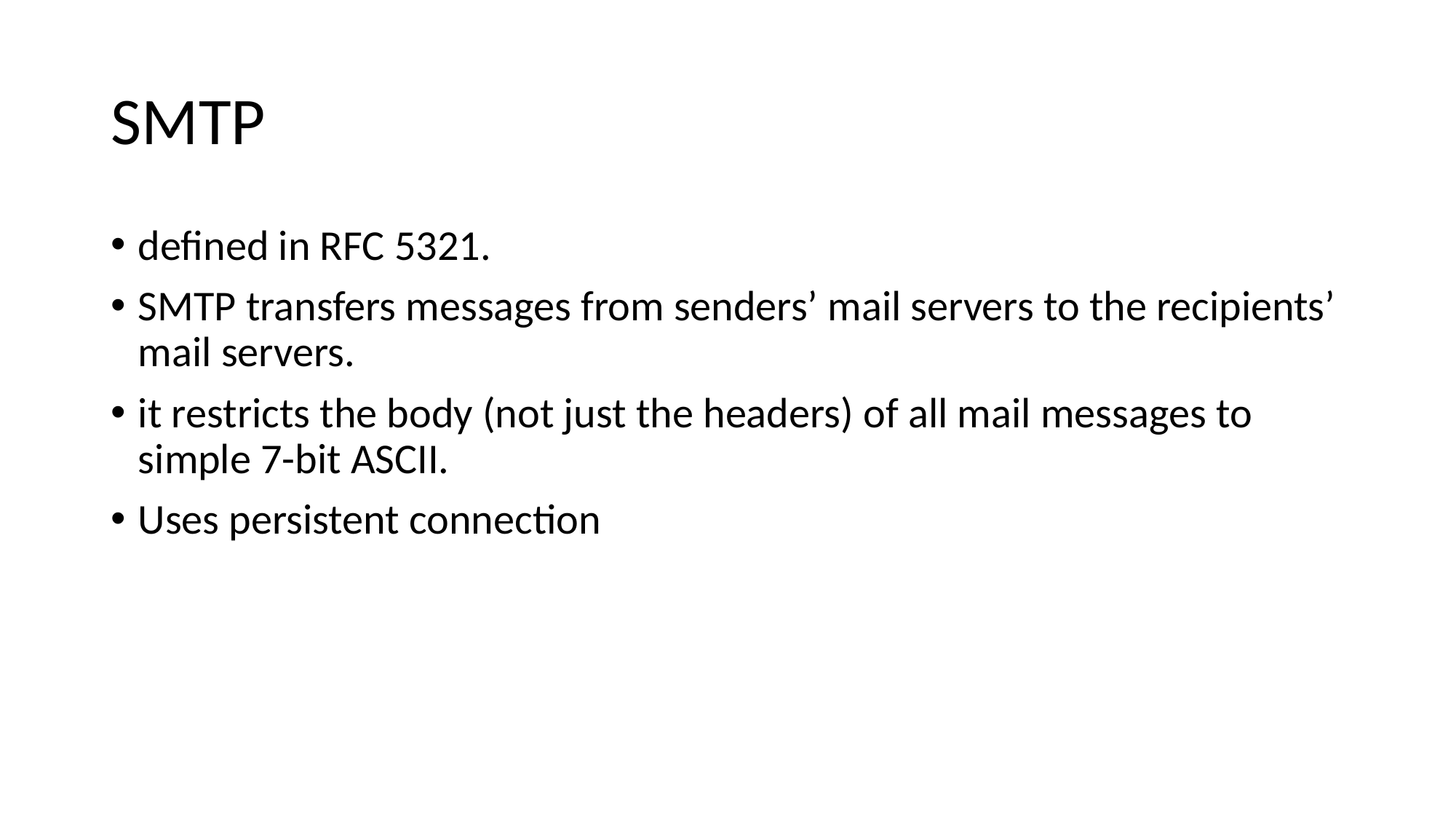

# SMTP
defined in RFC 5321.
SMTP transfers messages from senders’ mail servers to the recipients’ mail servers.
it restricts the body (not just the headers) of all mail messages to simple 7-bit ASCII.
Uses persistent connection